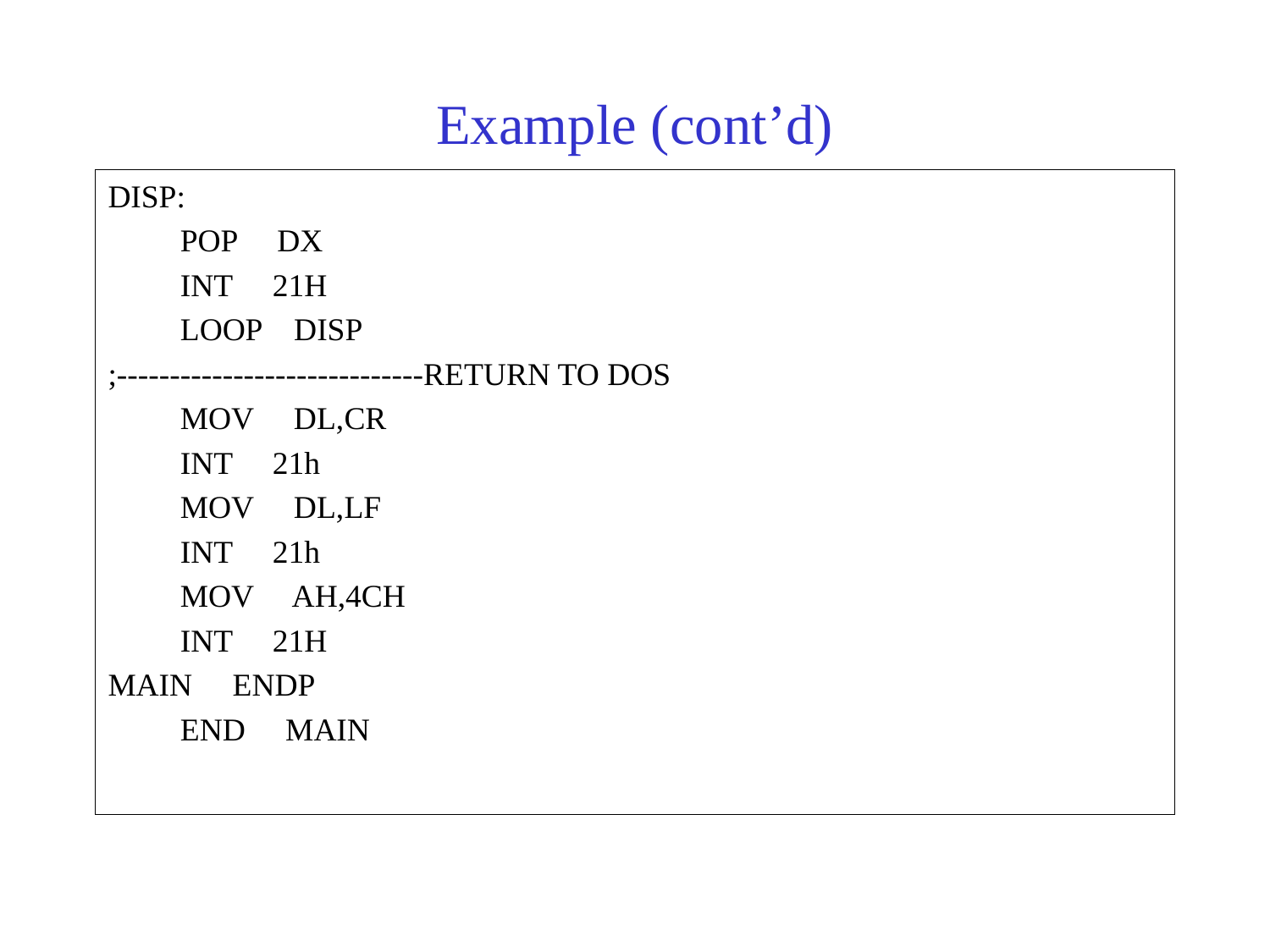

# Example (cont’d)
DISP:
         POP     DX
         INT     21H
         LOOP    DISP
;-----------------------------RETURN TO DOS
         MOV     DL,CR
         INT     21h
         MOV     DL,LF
         INT     21h
         MOV     AH,4CH
         INT     21H
MAIN     ENDP
         END     MAIN